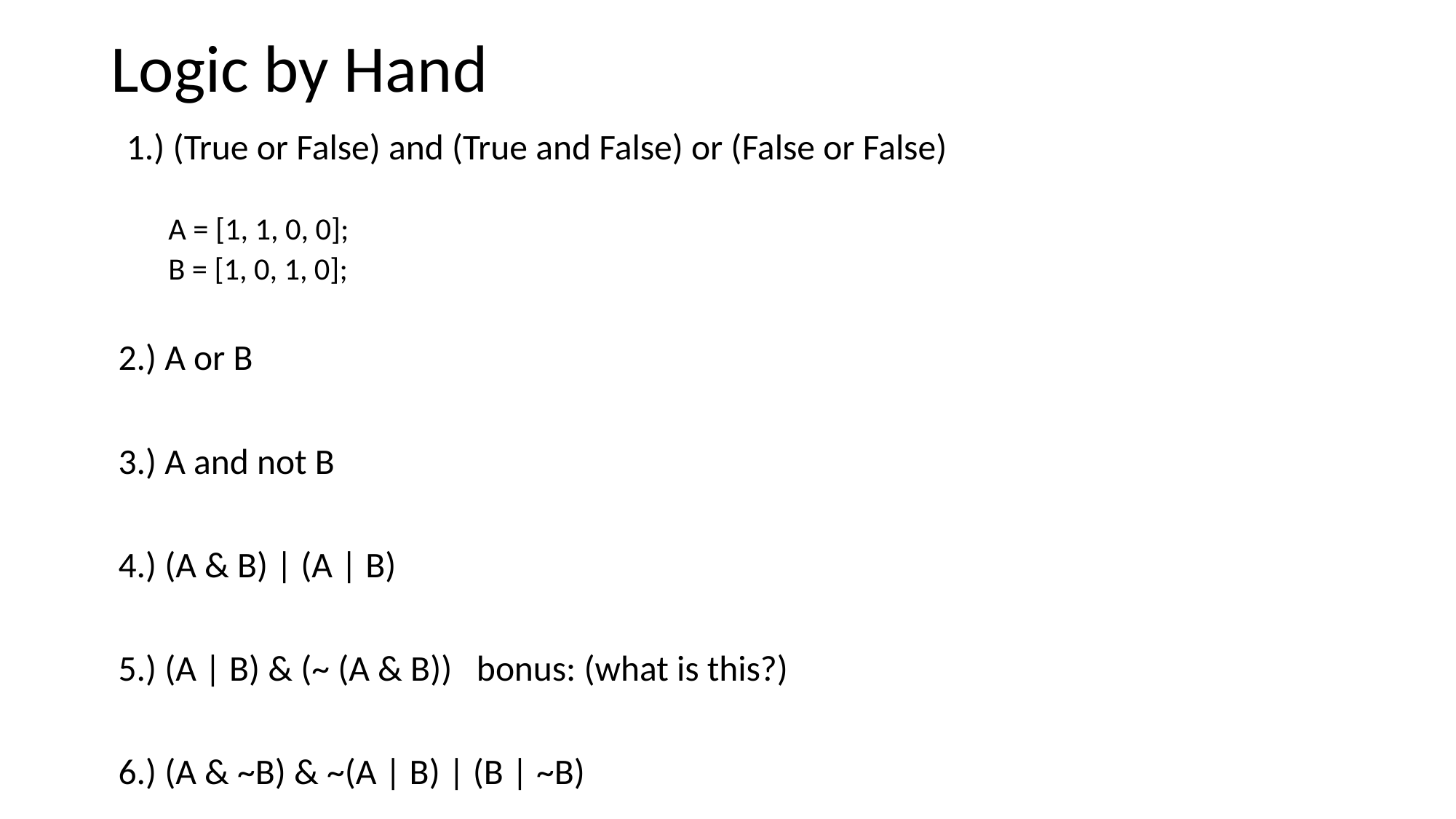

# Logic by Hand
 1.) (True or False) and (True and False) or (False or False)

A = [1, 1, 0, 0];
B = [1, 0, 1, 0];

2.) A or B

3.) A and not B

4.) (A & B) | (A | B)

5.) (A | B) & (~ (A & B))   bonus: (what is this?)

6.) (A & ~B) & ~(A | B) | (B | ~B)